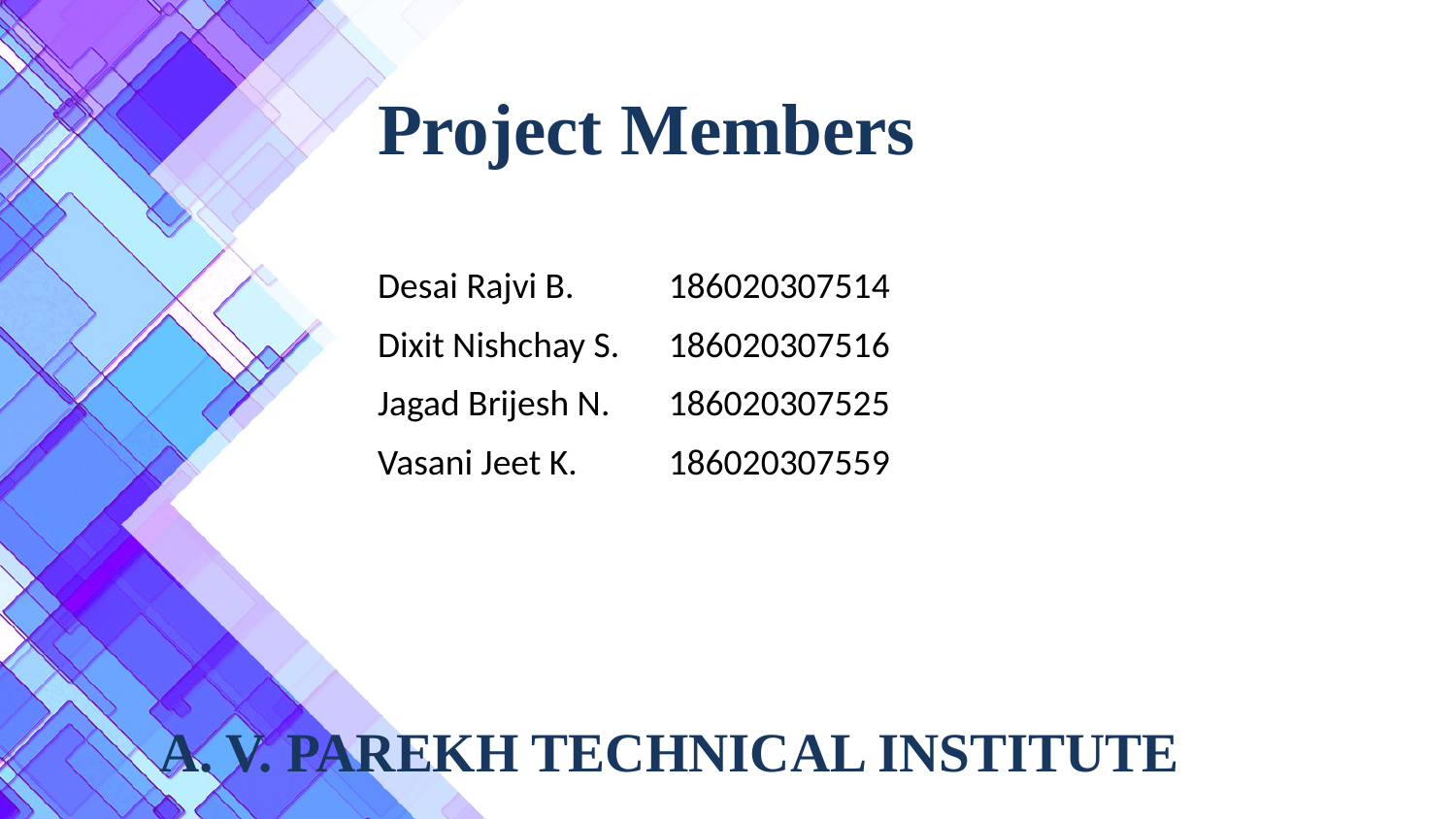

# Project Members
| Desai Rajvi B. | 186020307514 |
| --- | --- |
| Dixit Nishchay S. | 186020307516 |
| Jagad Brijesh N. | 186020307525 |
| Vasani Jeet K. | 186020307559 |
A. V. PAREKH TECHNICAL INSTITUTE